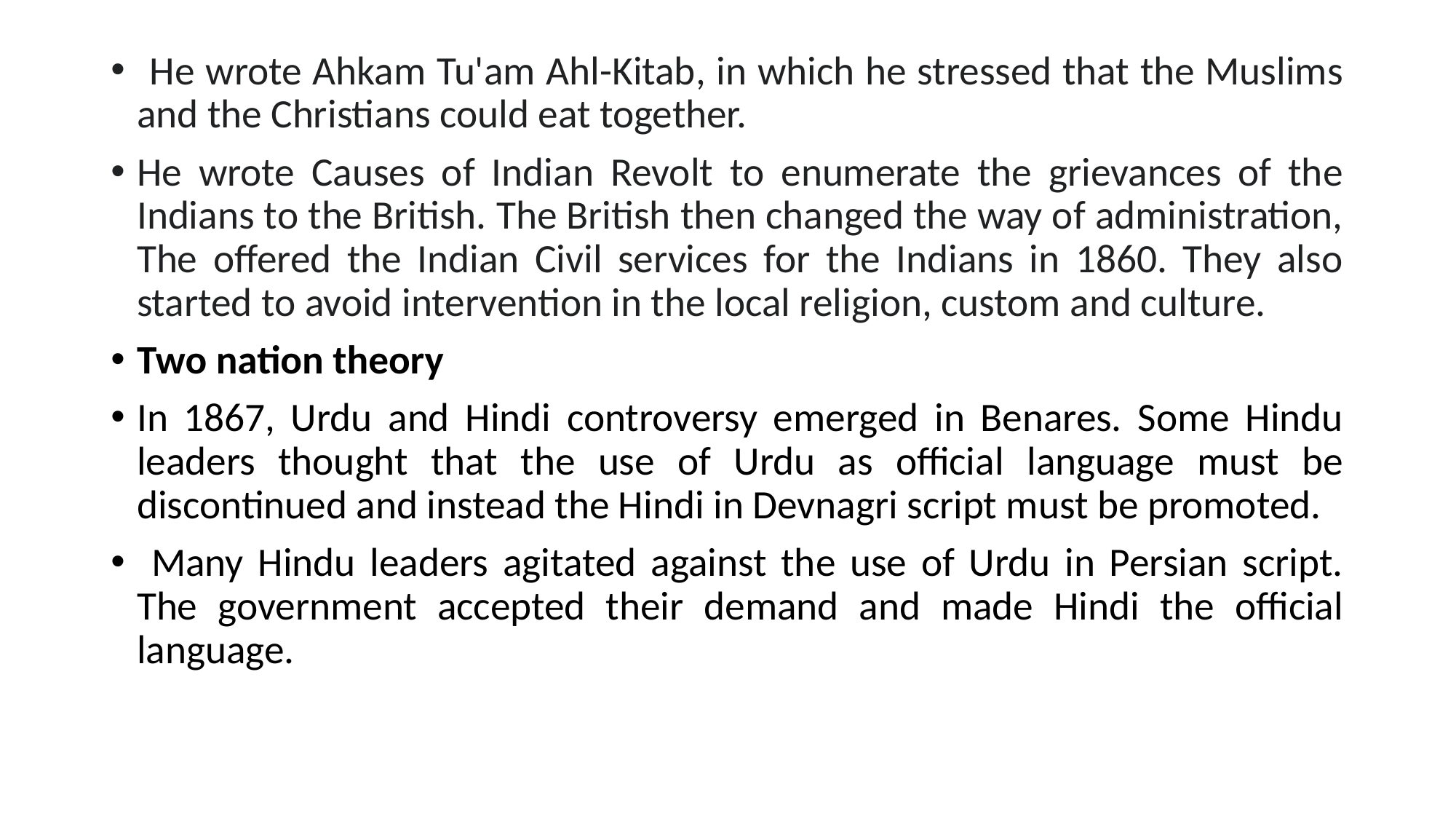

He wrote Ahkam Tu'am Ahl-Kitab, in which he stressed that the Muslims and the Christians could eat together.
He wrote Causes of Indian Revolt to enumerate the grievances of the Indians to the British. The British then changed the way of administration, The offered the Indian Civil services for the Indians in 1860. They also started to avoid intervention in the local religion, custom and culture.
Two nation theory
In 1867, Urdu and Hindi controversy emerged in Benares. Some Hindu leaders thought that the use of Urdu as official language must be discontinued and instead the Hindi in Devnagri script must be promoted.
 Many Hindu leaders agitated against the use of Urdu in Persian script. The government accepted their demand and made Hindi the official language.